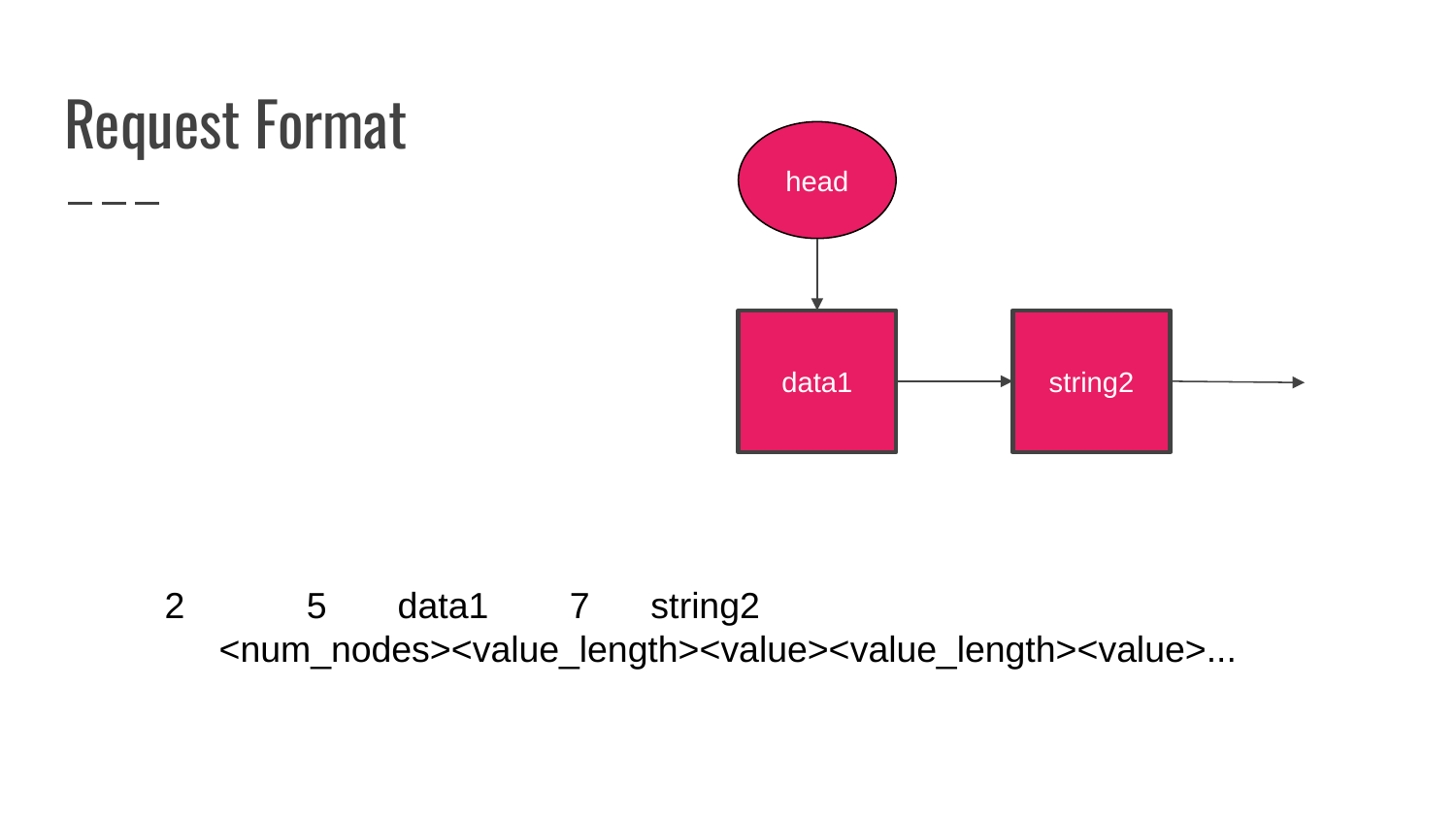

# Request Format
head
data1
string2
     2            5       data1        7      string2
<num_nodes><value_length><value><value_length><value>...